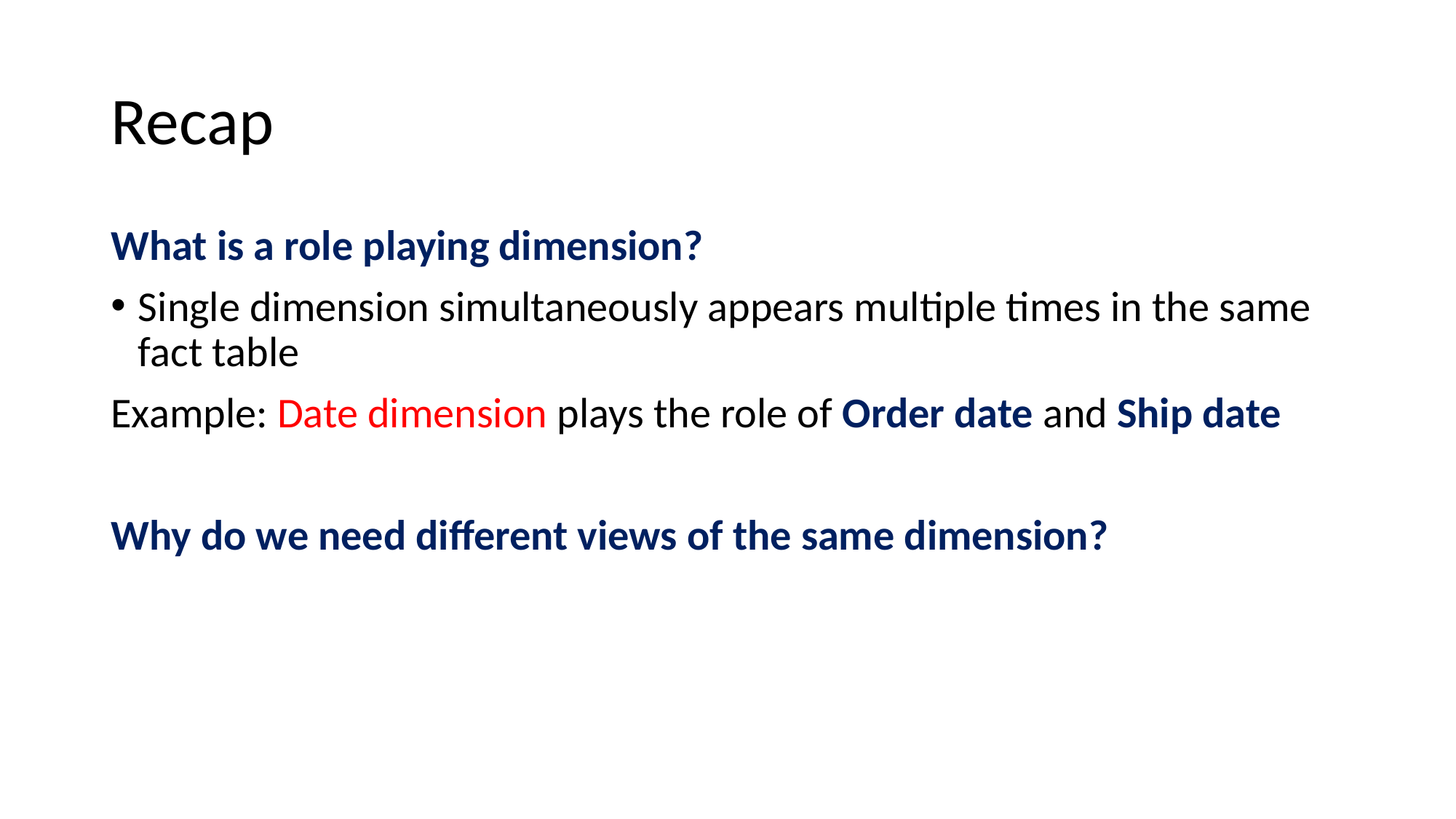

# Recap
What is a role playing dimension?
Single dimension simultaneously appears multiple times in the same fact table
Example: Date dimension plays the role of Order date and Ship date

Why do we need different views of the same dimension?